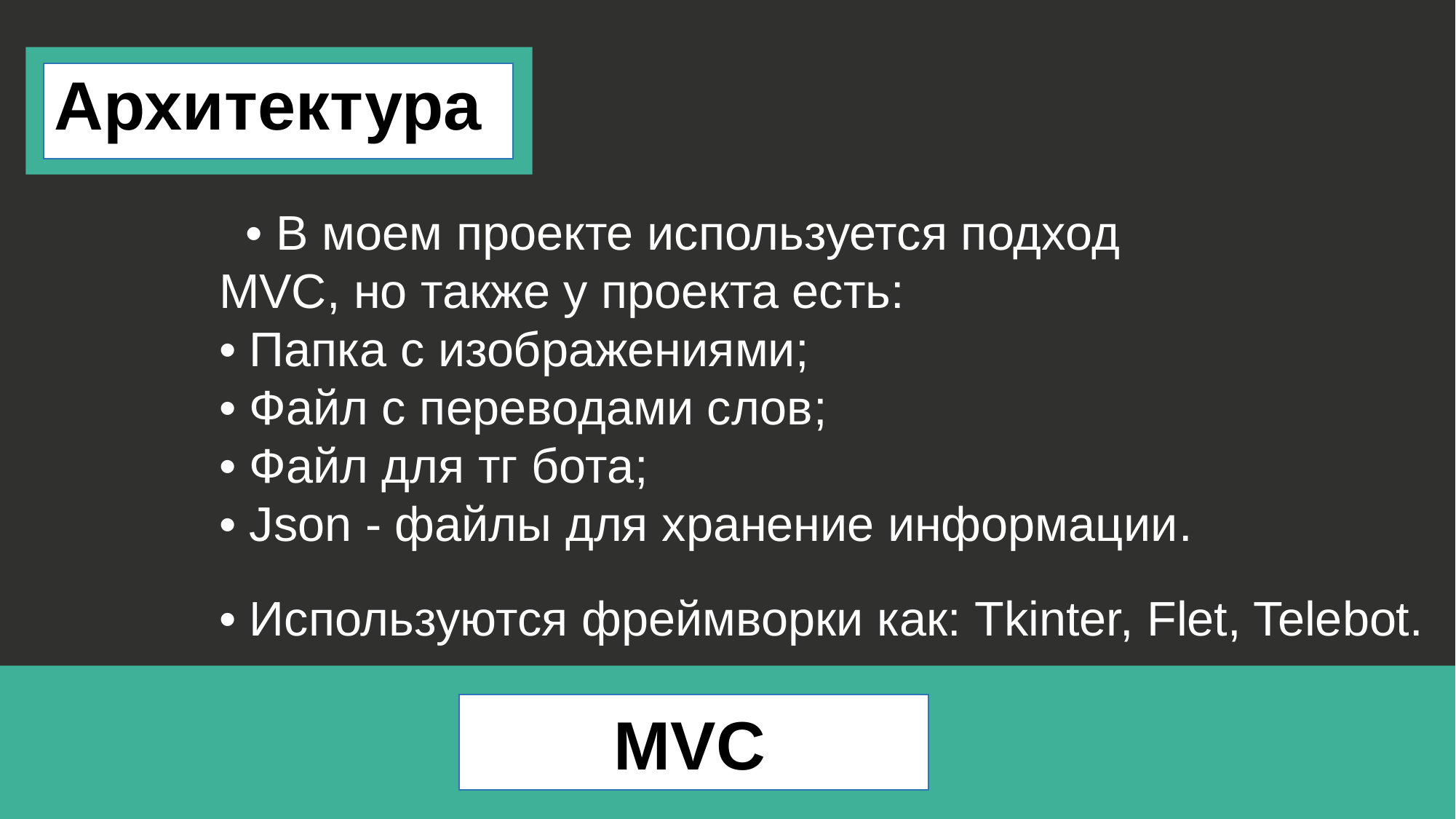

Архитектура

  • В моем проекте используется подход MVC, но также у проекта есть:
• Папка с изображениями;
• Файл с переводами слов;
• Файл для тг бота;
• Json - файлы для хранение информации.
• Используются фреймворки как: Tkinter, Flet, Telebot.

MVC